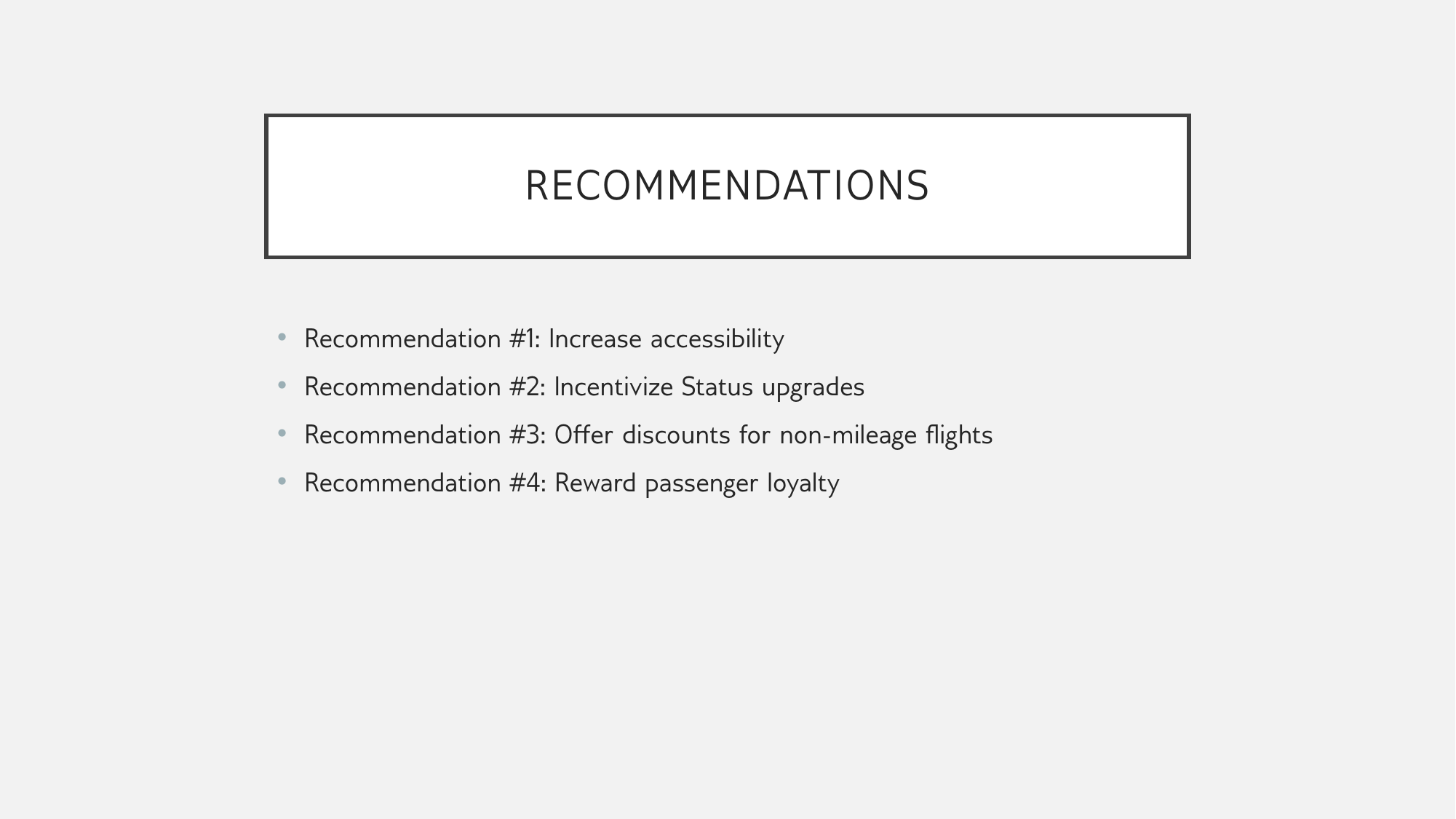

# Recommendations
Recommendation #1: Increase accessibility
Recommendation #2: Incentivize Status upgrades
Recommendation #3: Offer discounts for non-mileage flights
Recommendation #4: Reward passenger loyalty